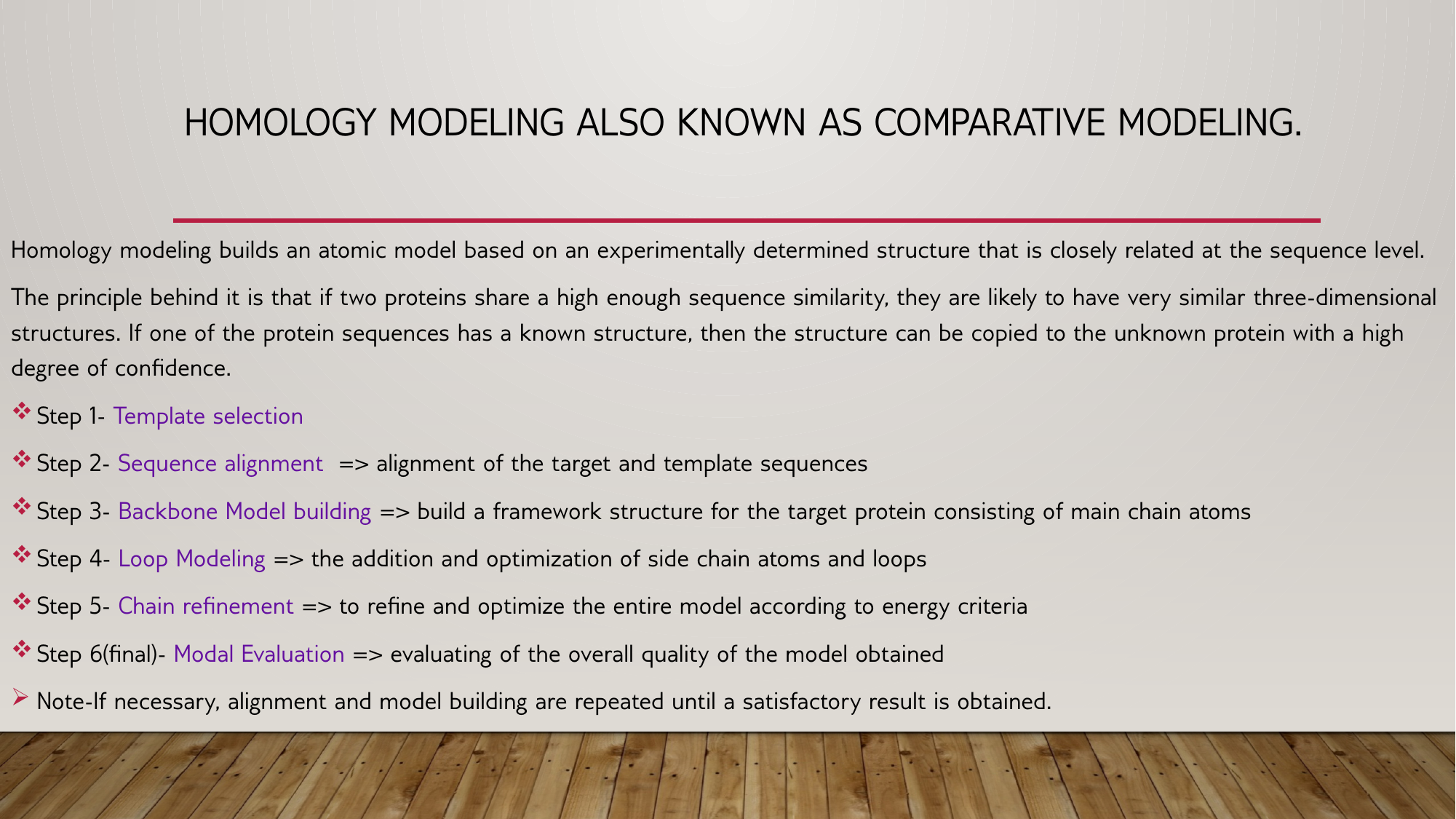

# HOMOLOGY MODELING Also known as comparative modeling.
Homology modeling builds an atomic model based on an experimentally determined structure that is closely related at the sequence level.
The principle behind it is that if two proteins share a high enough sequence similarity, they are likely to have very similar three-dimensional structures. If one of the protein sequences has a known structure, then the structure can be copied to the unknown protein with a high degree of confidence.
Step 1- Template selection
Step 2- Sequence alignment  => alignment of the target and template sequences
Step 3- Backbone Model building => build a framework structure for the target protein consisting of main chain atoms
Step 4- Loop Modeling => the addition and optimization of side chain atoms and loops
Step 5- Chain refinement => to refine and optimize the entire model according to energy criteria
Step 6(final)- Modal Evaluation => evaluating of the overall quality of the model obtained
Note-If necessary, alignment and model building are repeated until a satisfactory result is obtained.